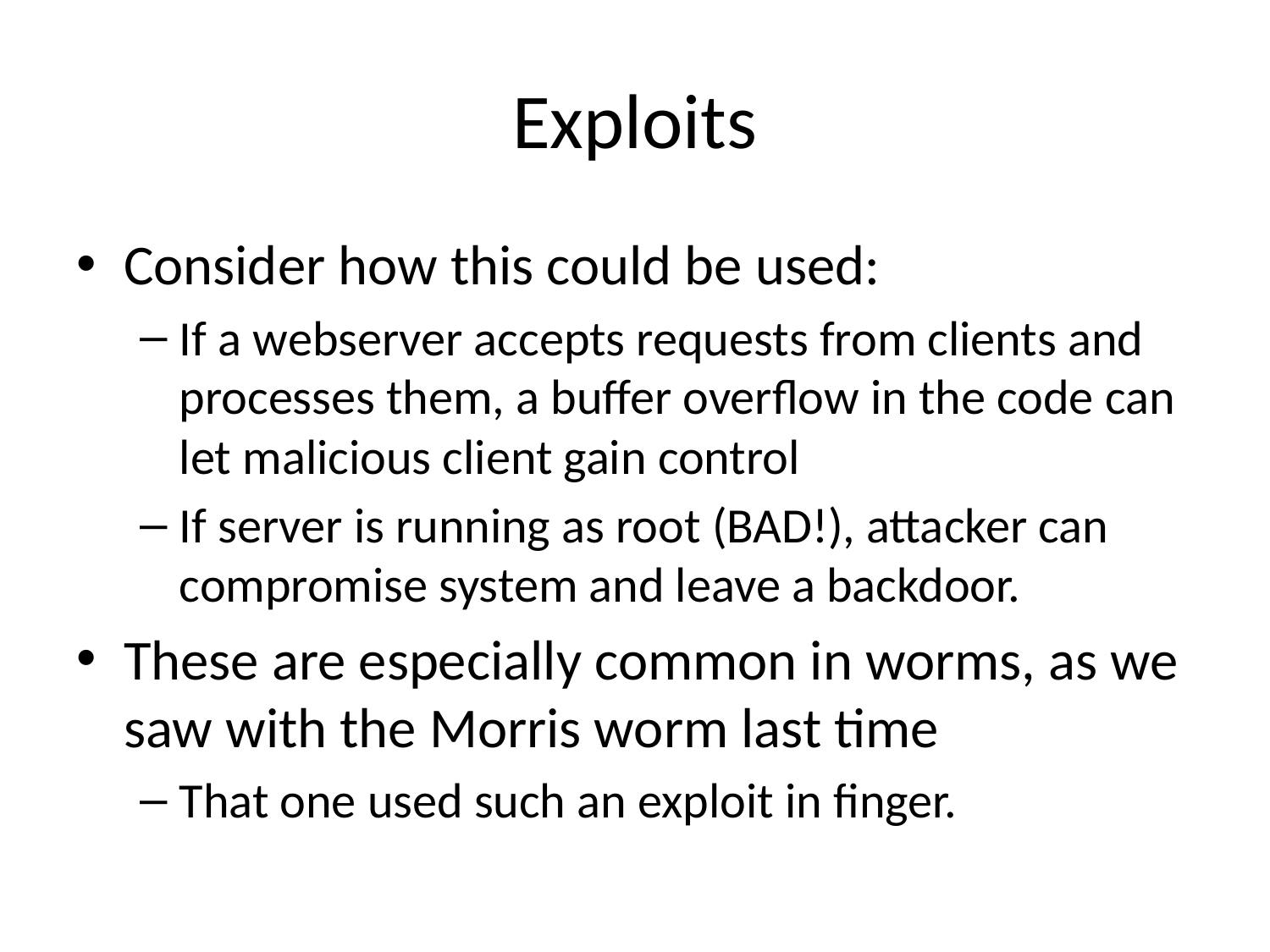

# Exploits
Consider how this could be used:
If a webserver accepts requests from clients and processes them, a buffer overflow in the code can let malicious client gain control
If server is running as root (BAD!), attacker can compromise system and leave a backdoor.
These are especially common in worms, as we saw with the Morris worm last time
That one used such an exploit in finger.